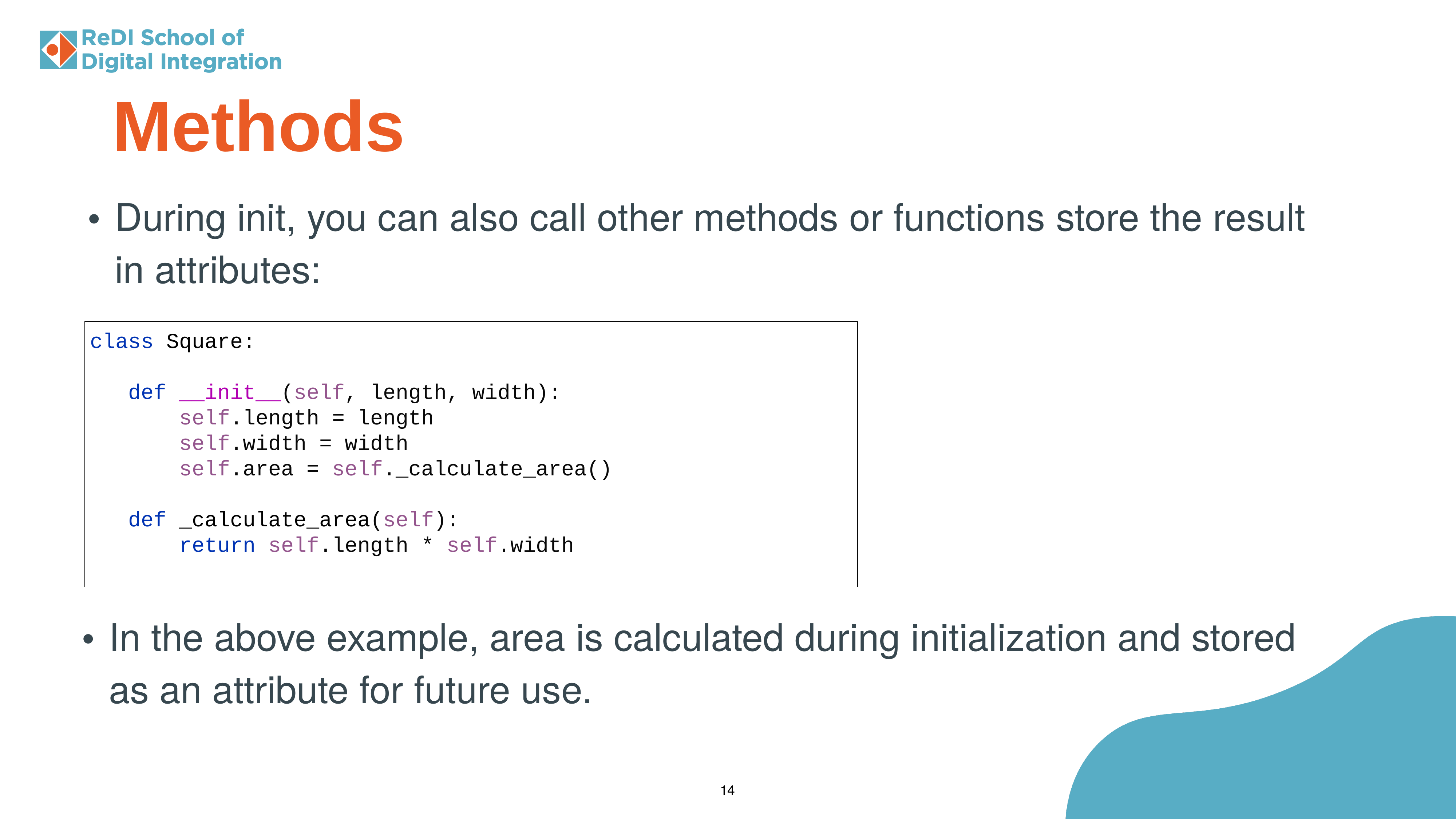

Methods
During init, you can also call other methods or functions store the result in attributes:
class Square:

   def __init__(self, length, width):
       self.length = length
       self.width = width
       self.area = self._calculate_area()

   def _calculate_area(self):
       return self.length * self.width

In the above example, area is calculated during initialization and stored as an attribute for future use.
14